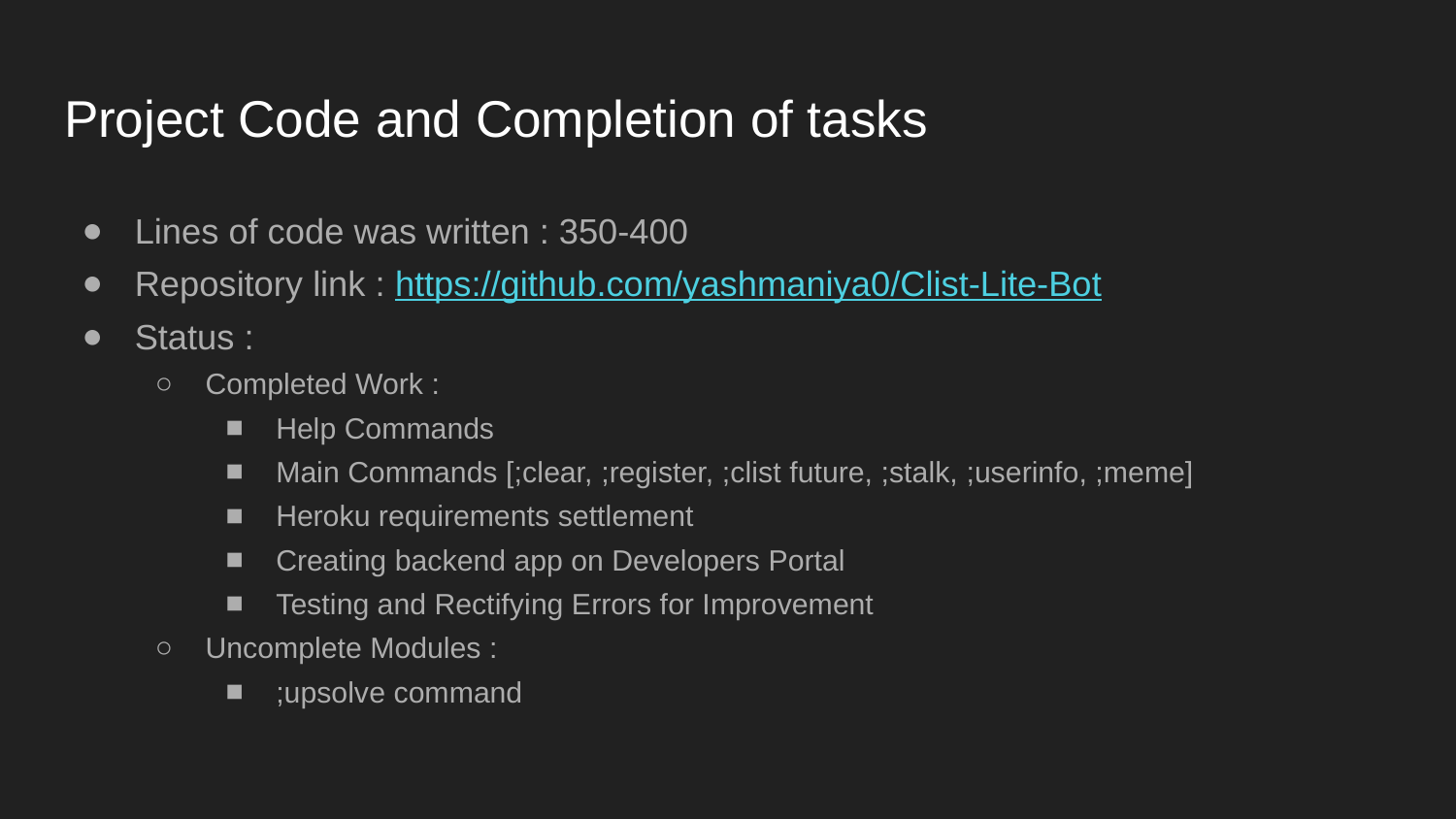

# Project Code and Completion of tasks
Lines of code was written : 350-400
Repository link : https://github.com/yashmaniya0/Clist-Lite-Bot
Status :
Completed Work :
Help Commands
Main Commands [;clear, ;register, ;clist future, ;stalk, ;userinfo, ;meme]
Heroku requirements settlement
Creating backend app on Developers Portal
Testing and Rectifying Errors for Improvement
Uncomplete Modules :
;upsolve command